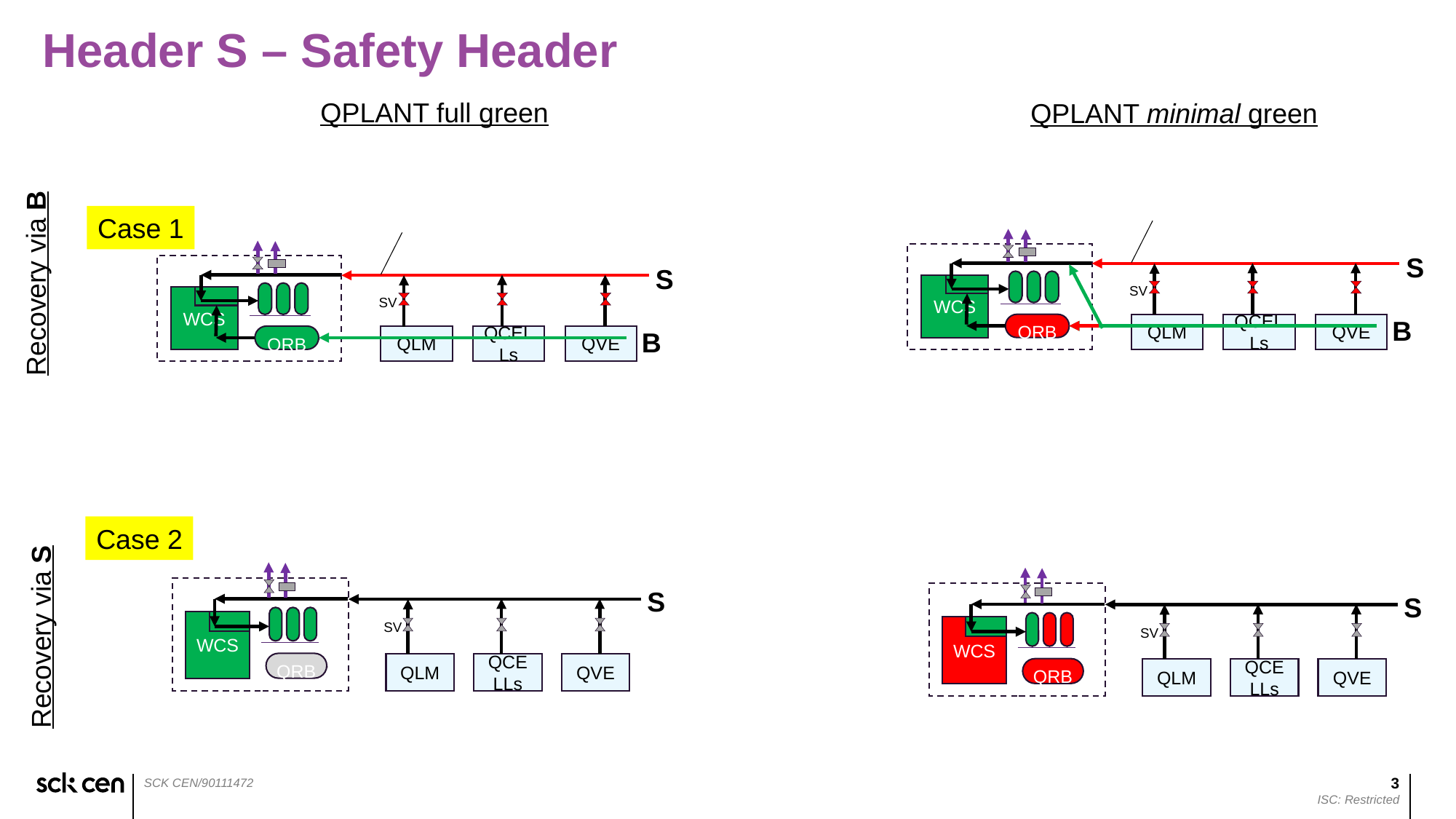

Header S – Safety Header
QPLANT full green
QPLANT minimal green
Case 1

S

WCS

SV

B
QLM
QCELLs
QVE
QRB

S

Recovery via B

WCS

SV

B
QLM
QCELLs
QVE
QRB
Case 2

S

WCS

SV

QLM
QCELLs
QVE
QRB

S

WCS

SV

QLM
QCELLs
QVE
QRB
Recovery via S
3